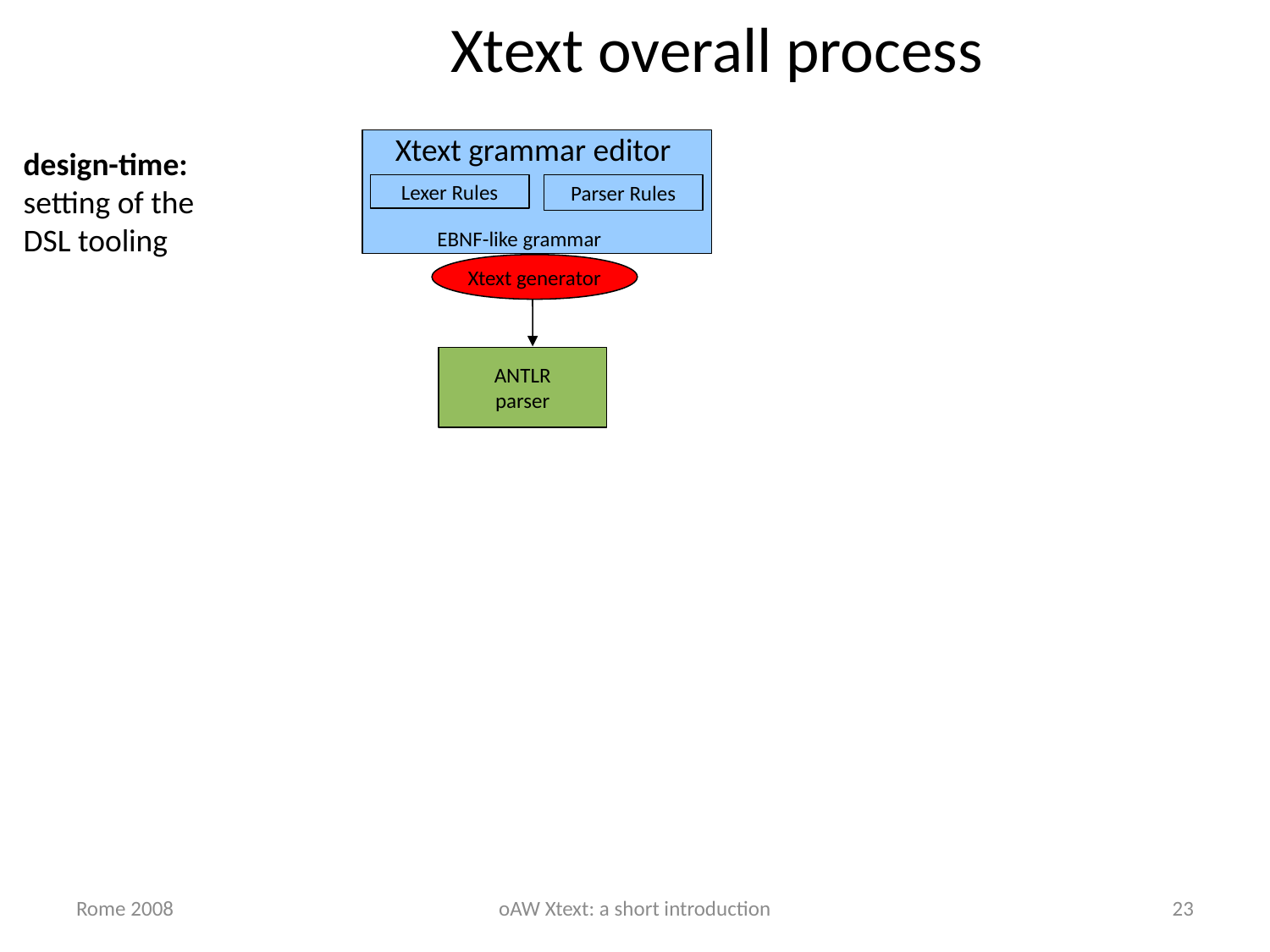

Xtext overall process
Xtext grammar editor

Lexer Rules
Parser Rules
EBNF-like grammar
design-time:
setting of the
DSL tooling
Xtext generator

ANTLR
parser
Rome 2008
oAW Xtext: a short introduction
23